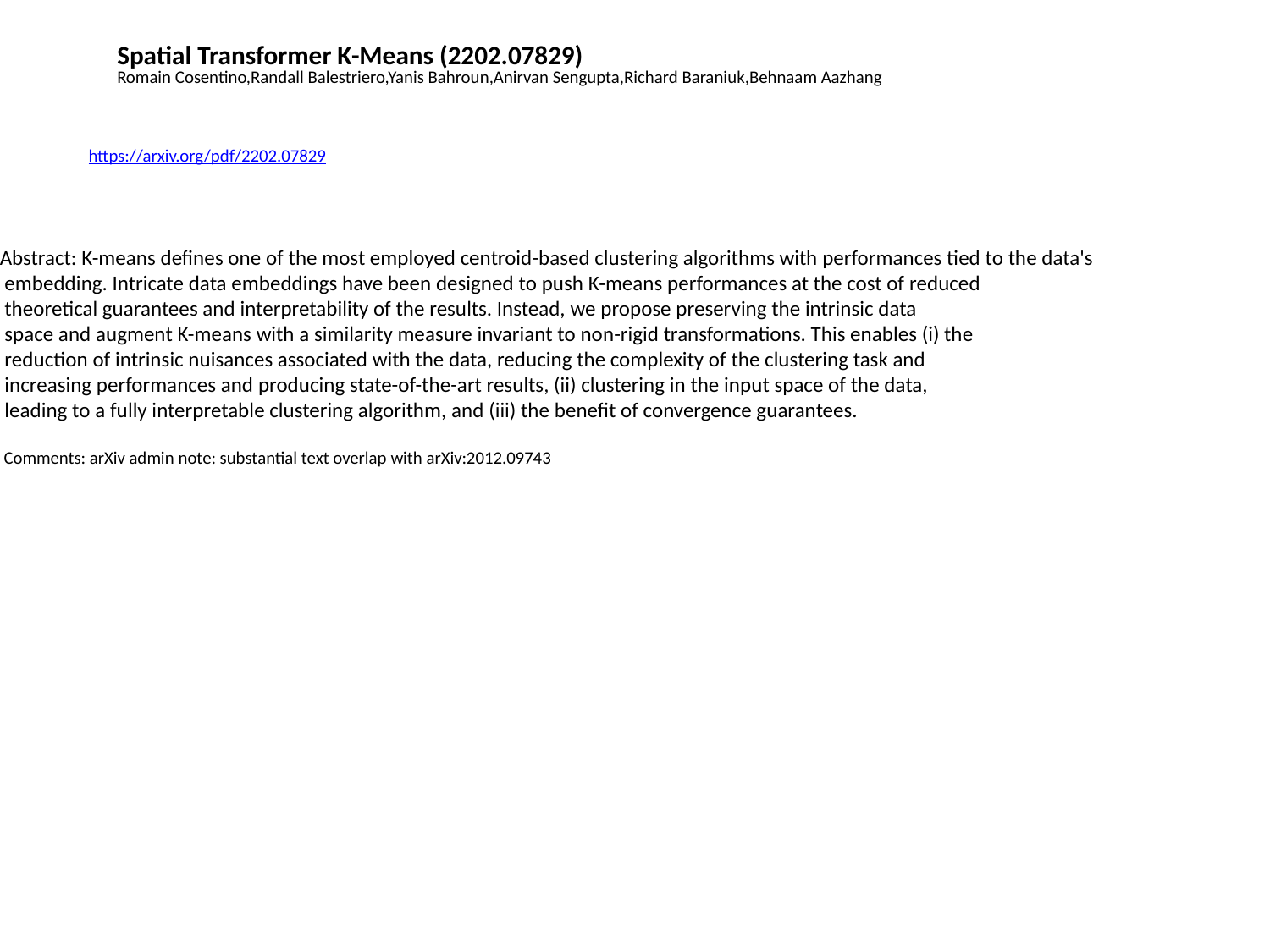

Spatial Transformer K-Means (2202.07829)
Romain Cosentino,Randall Balestriero,Yanis Bahroun,Anirvan Sengupta,Richard Baraniuk,Behnaam Aazhang

https://arxiv.org/pdf/2202.07829

Abstract: K-means defines one of the most employed centroid-based clustering algorithms with performances tied to the data's
 embedding. Intricate data embeddings have been designed to push K-means performances at the cost of reduced
 theoretical guarantees and interpretability of the results. Instead, we propose preserving the intrinsic data
 space and augment K-means with a similarity measure invariant to non-rigid transformations. This enables (i) the
 reduction of intrinsic nuisances associated with the data, reducing the complexity of the clustering task and
 increasing performances and producing state-of-the-art results, (ii) clustering in the input space of the data,
 leading to a fully interpretable clustering algorithm, and (iii) the benefit of convergence guarantees.
 Comments: arXiv admin note: substantial text overlap with arXiv:2012.09743